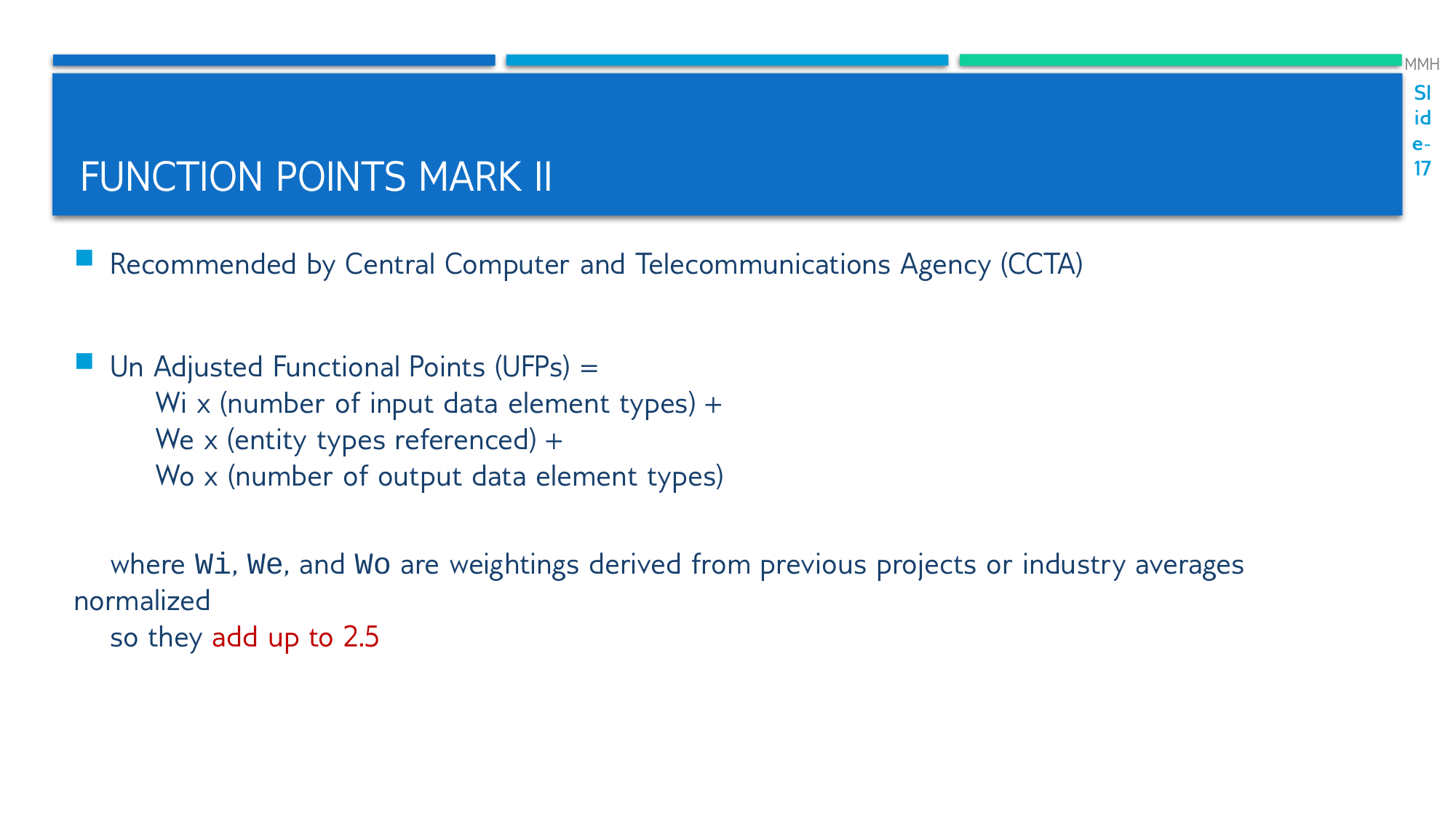

MMH
Slide-17
# Function Points mark II
Recommended by Central Computer and Telecommunications Agency (CCTA)

Un Adjusted Functional Points (UFPs) =
     Wi x (number of input data element types) +
     We x (entity types referenced) +
     Wo x (number of output data element types)
    where Wi, We, and Wo are weightings derived from previous projects or industry averages normalized
    so they add up to 2.5